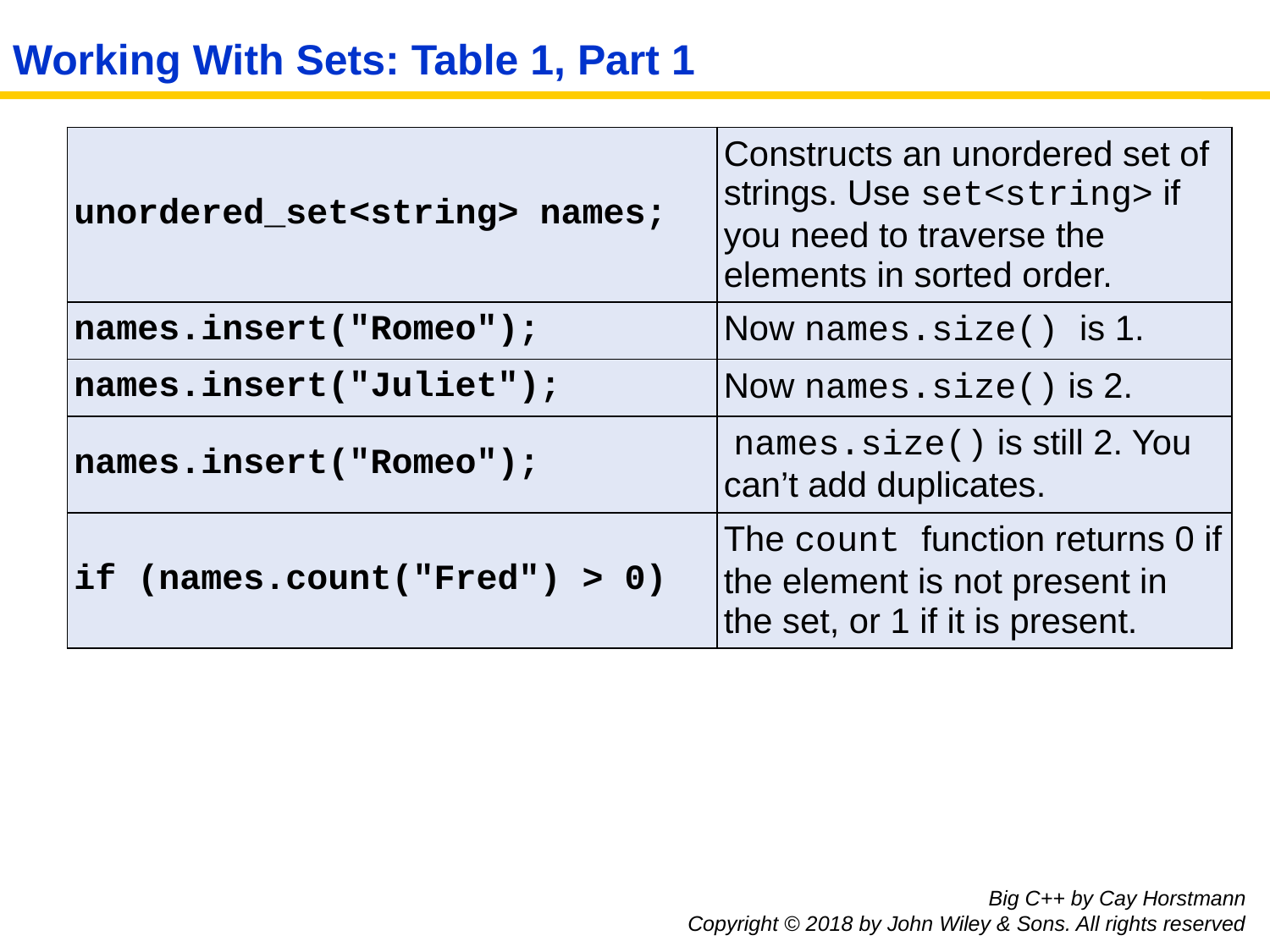

# Working With Sets: Table 1, Part 1
| unordered\_set<string> names; | Constructs an unordered set of strings. Use set<string> if you need to traverse the elements in sorted order. |
| --- | --- |
| names.insert("Romeo"); | Now names.size() is 1. |
| names.insert("Juliet"); | Now names.size() is 2. |
| names.insert("Romeo"); | names.size() is still 2. You can’t add duplicates. |
| if (names.count("Fred") > 0) | The count function returns 0 if the element is not present in the set, or 1 if it is present. |
Big C++ by Cay Horstmann
Copyright © 2018 by John Wiley & Sons. All rights reserved